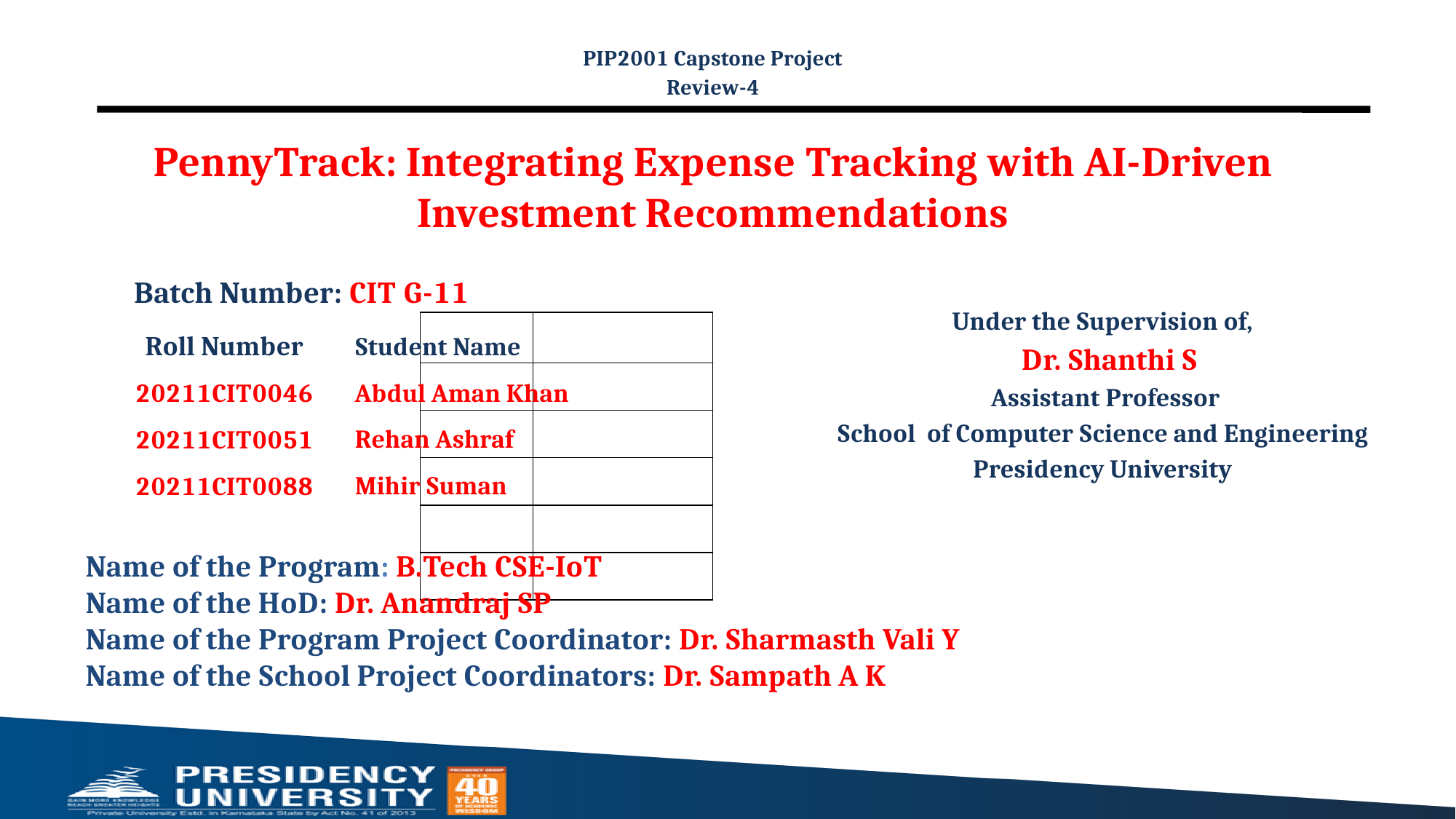

PIP2001 Capstone Project
Review-4
# PennyTrack: Integrating Expense Tracking with AI-Driven Investment Recommendations
Batch Number: CIT G-11

Under the Supervision of,
  Dr. Shanthi S
 Assistant Professor
School  of Computer Science and Engineering
Presidency University

|  |  |
| --- | --- |
|  |  |
|  |  |
|  |  |
|  |  |
|  |  |
Roll Number
20211CIT0046
20211CIT0051
20211CIT0088

Student Name
Abdul Aman Khan
Rehan Ashraf
Mihir Suman

Name of the Program: B.Tech CSE-IoT
Name of the HoD: Dr. Anandraj SP
Name of the Program Project Coordinator: Dr. Sharmasth Vali Y
Name of the School Project Coordinators: Dr. Sampath A K